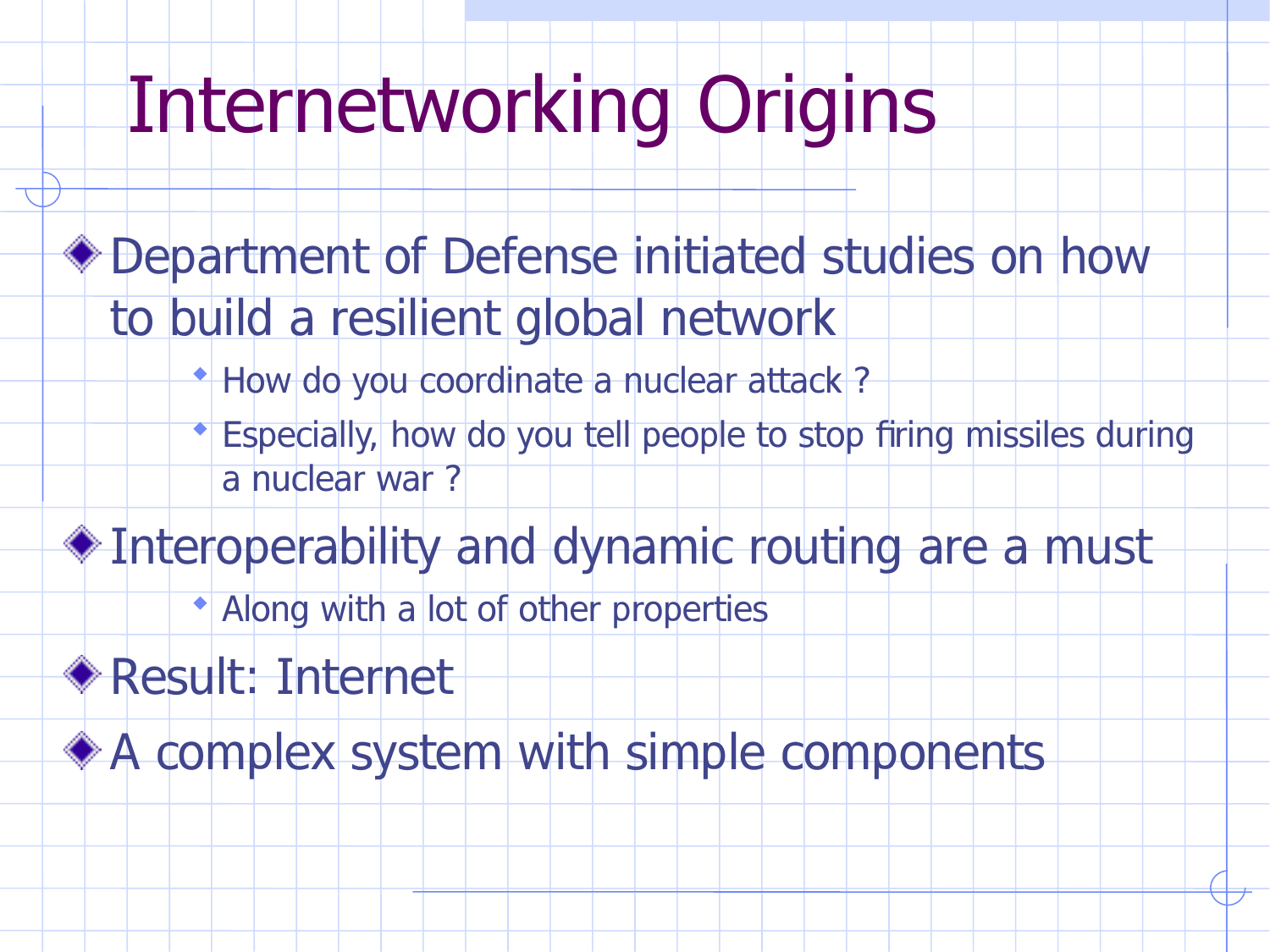

# Internetworking Origins
Department of Defense initiated studies on how to build a resilient global network
How do you coordinate a nuclear attack ?
Especially, how do you tell people to stop firing missiles during a nuclear war ?
Interoperability and dynamic routing are a must
Along with a lot of other properties
Result: Internet
A complex system with simple components